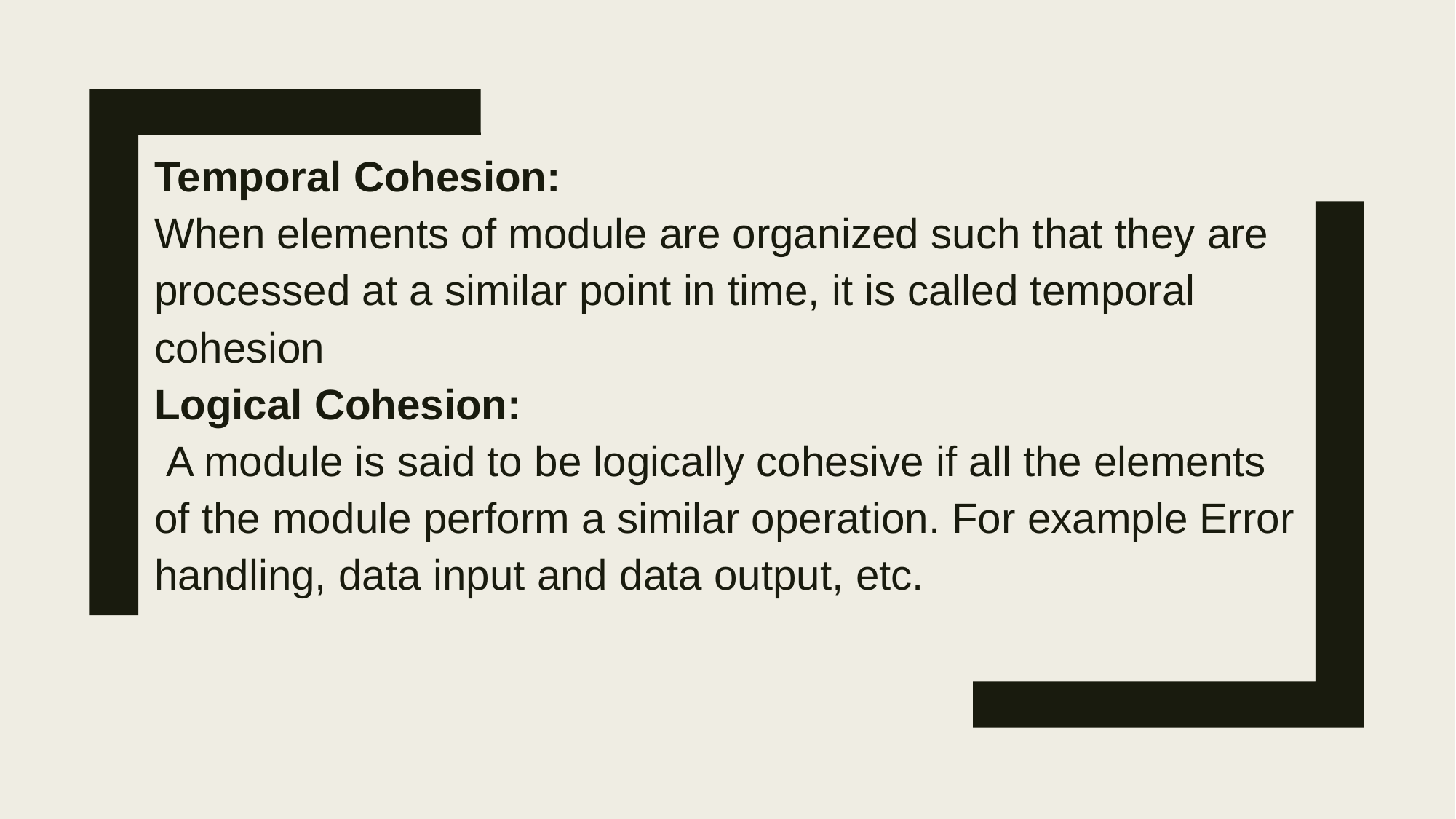

Temporal Cohesion:
When elements of module are organized such that they are processed at a similar point in time, it is called temporal cohesion
Logical Cohesion:
 A module is said to be logically cohesive if all the elements of the module perform a similar operation. For example Error handling, data input and data output, etc.